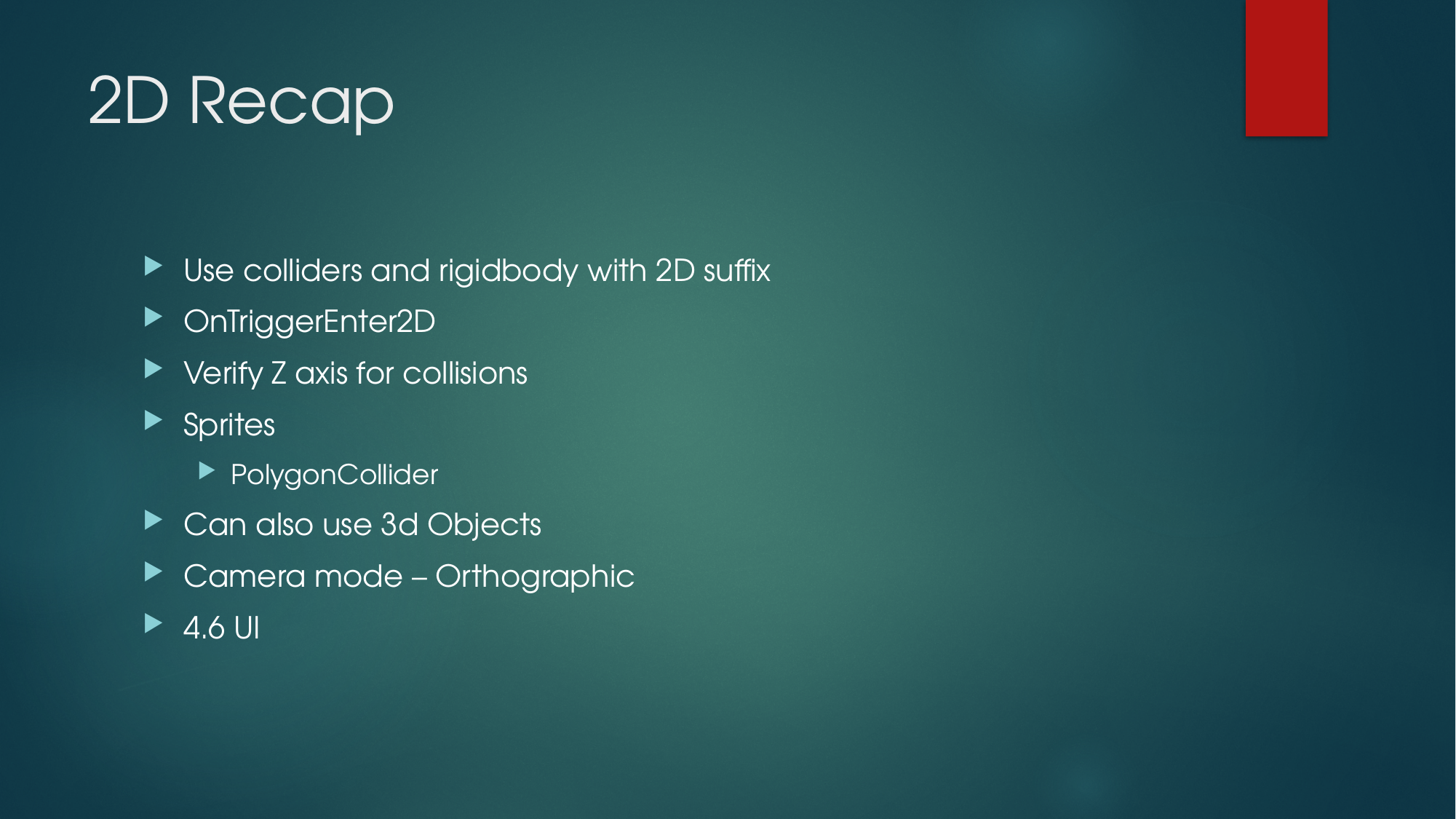

# 2D Recap
Use colliders and rigidbody with 2D suffix
OnTriggerEnter2D
Verify Z axis for collisions
Sprites
PolygonCollider
Can also use 3d Objects
Camera mode – Orthographic
4.6 UI